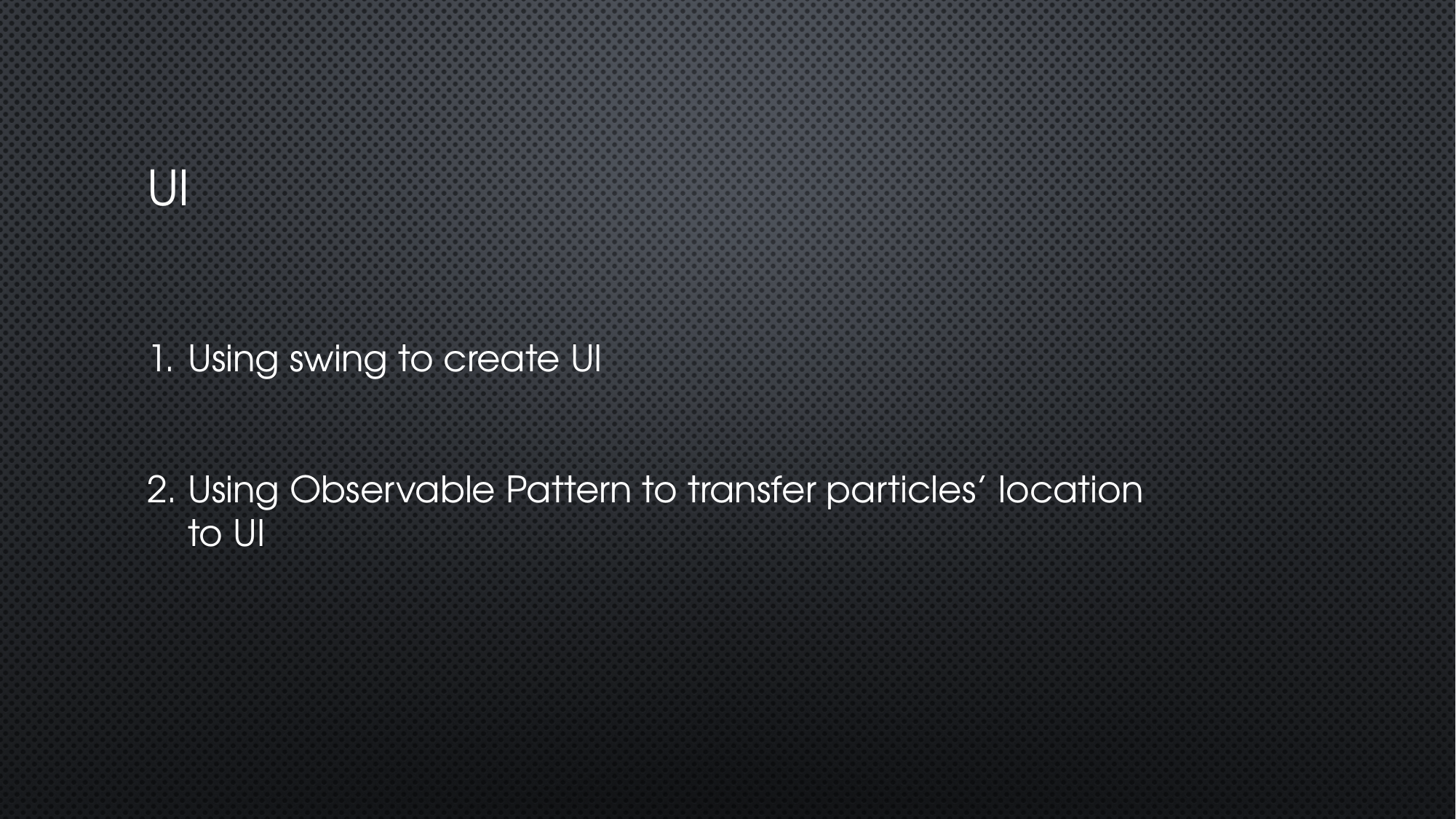

# UI
Using swing to create UI

Using Observable Pattern to transfer particles’ location to UI